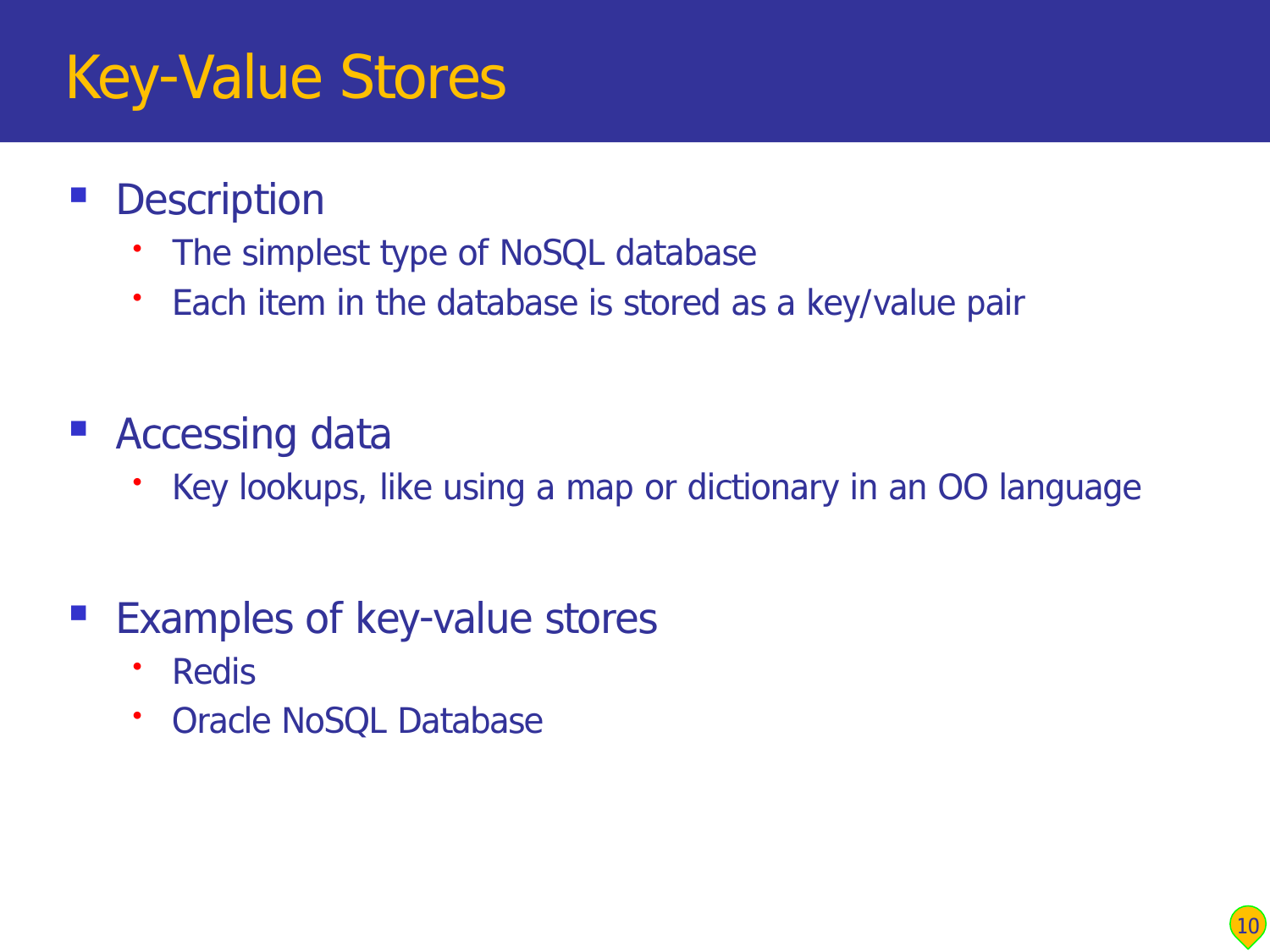

# Key-Value Stores
Description
The simplest type of NoSQL database
Each item in the database is stored as a key/value pair

Accessing data
Key lookups, like using a map or dictionary in an OO language

Examples of key-value stores
Redis
Oracle NoSQL Database
10